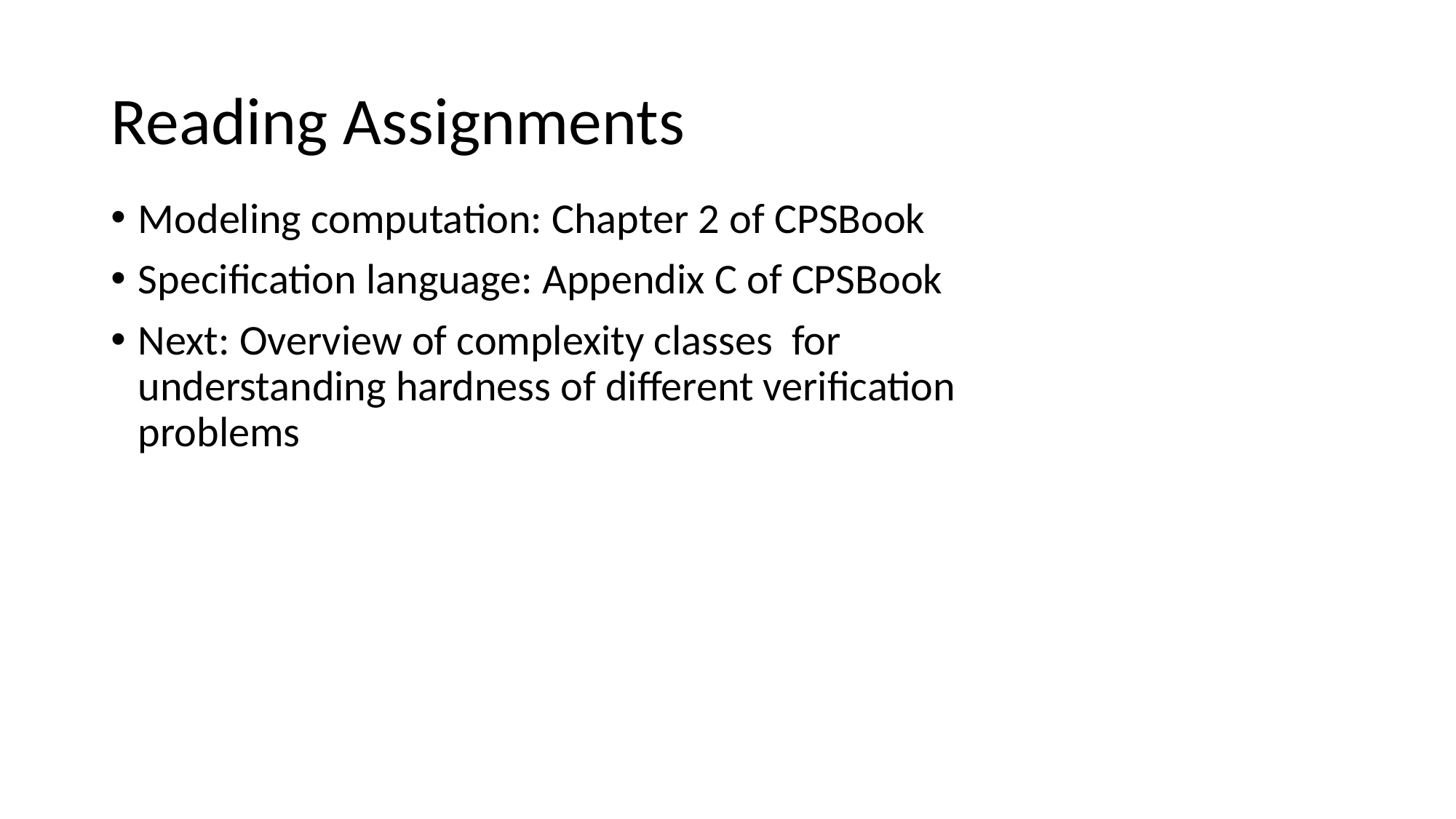

# Reading Assignments
Modeling computation: Chapter 2 of CPSBook
Specification language: Appendix C of CPSBook
Next: Overview of complexity classes  for understanding hardness of different verification problems